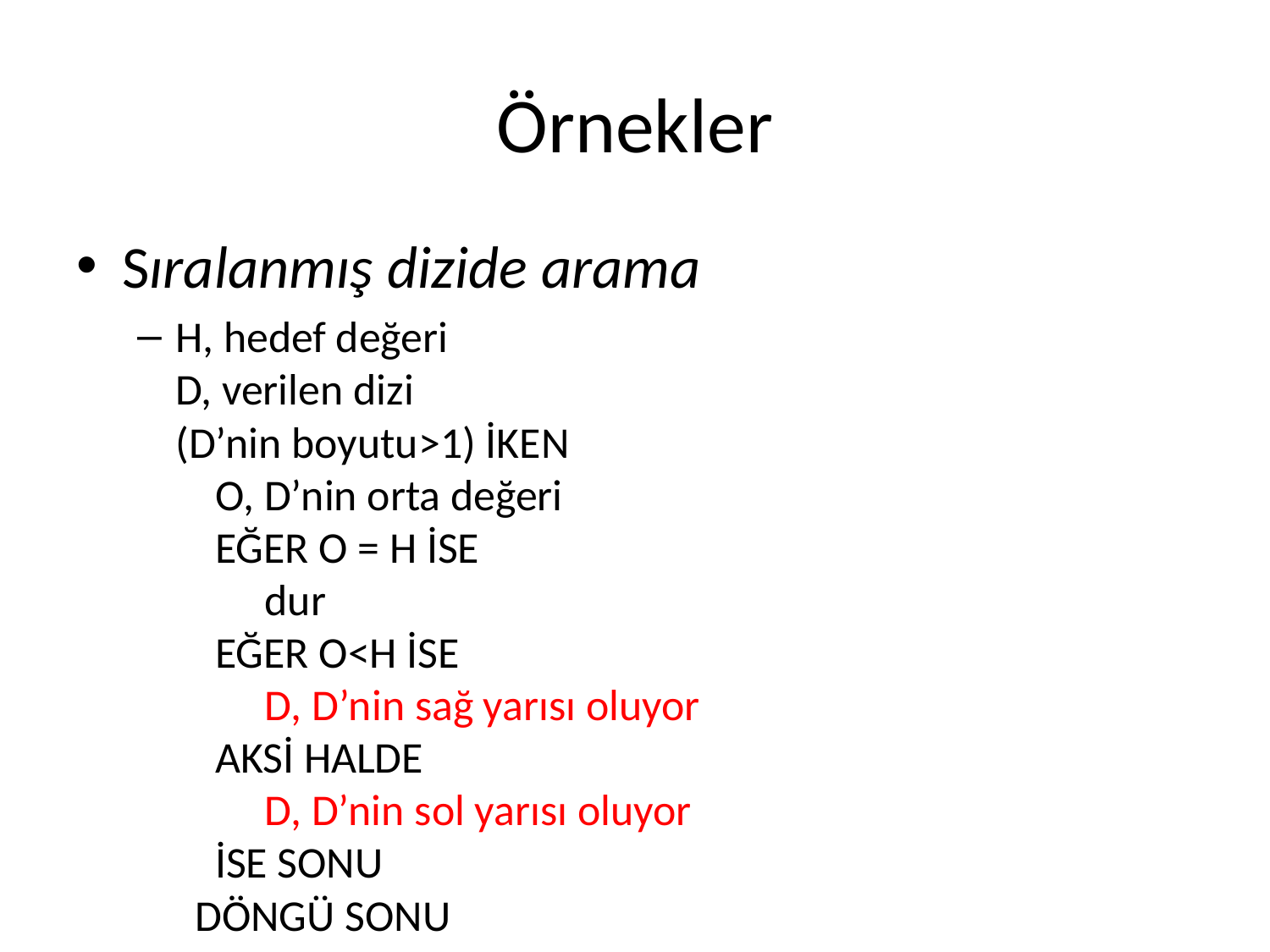

# Örnekler
Sıralanmış dizide arama
H, hedef değeri
D, verilen dizi
(D’nin boyutu>1) İKEN
    O, D’nin orta değeri
    EĞER O = H İSE
         dur
    EĞER O<H İSE
         D, D’nin sağ yarısı oluyor
    AKSİ HALDE
         D, D’nin sol yarısı oluyor
    İSE SONU
  DÖNGÜ SONU